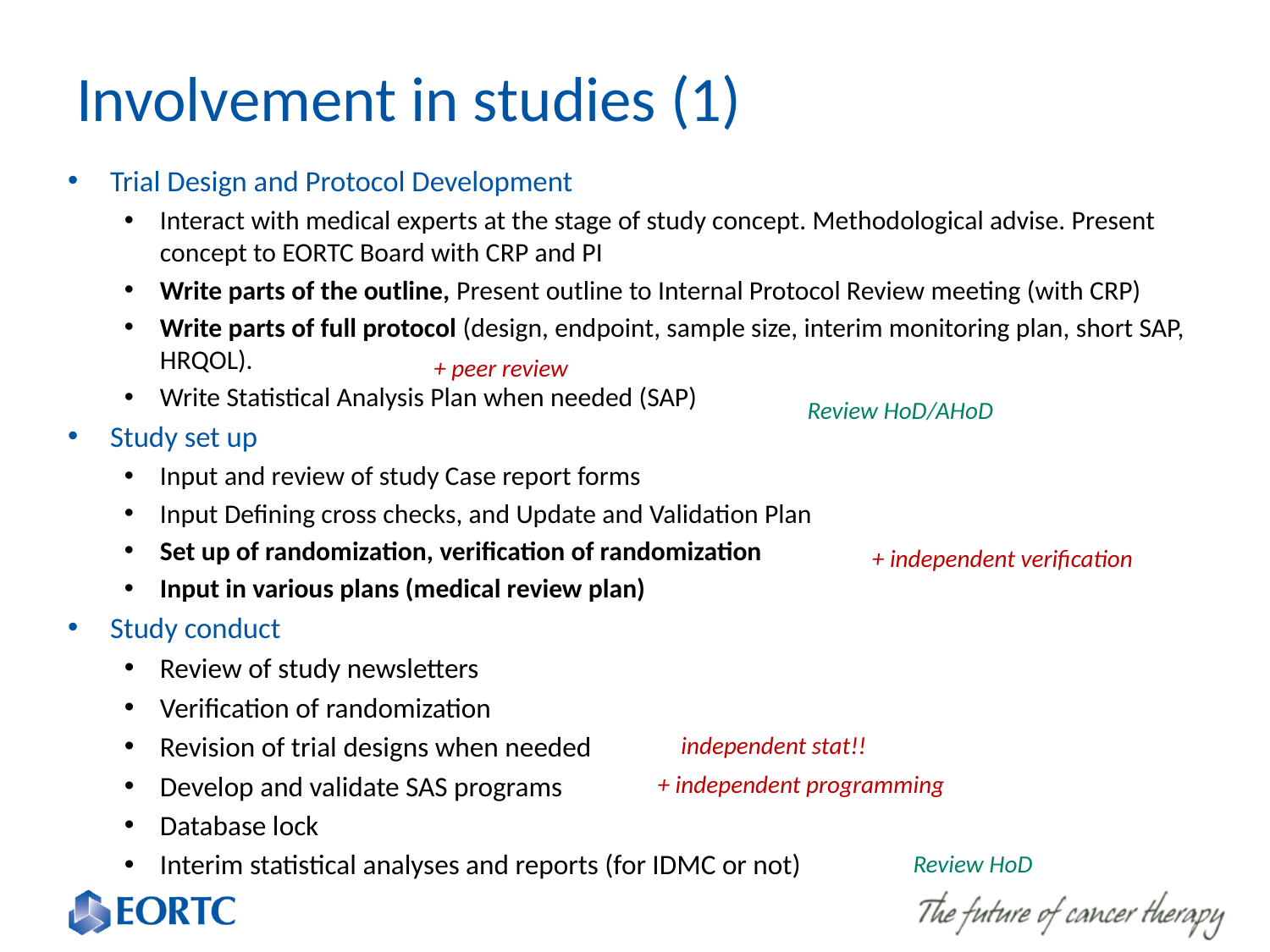

# Involvement in studies (1)
Trial Design and Protocol Development
Interact with medical experts at the stage of study concept. Methodological advise. Present concept to EORTC Board with CRP and PI
Write parts of the outline, Present outline to Internal Protocol Review meeting (with CRP)
Write parts of full protocol (design, endpoint, sample size, interim monitoring plan, short SAP, HRQOL).
Write Statistical Analysis Plan when needed (SAP)
Study set up
Input and review of study Case report forms
Input Defining cross checks, and Update and Validation Plan
Set up of randomization, verification of randomization
Input in various plans (medical review plan)
Study conduct
Review of study newsletters
Verification of randomization
Revision of trial designs when needed
Develop and validate SAS programs
Database lock
Interim statistical analyses and reports (for IDMC or not)
Review HoD/AHoD
+ peer review
Review HoD/AHoD
+ independent verification
 independent stat!!
+ independent programming
Review HoD